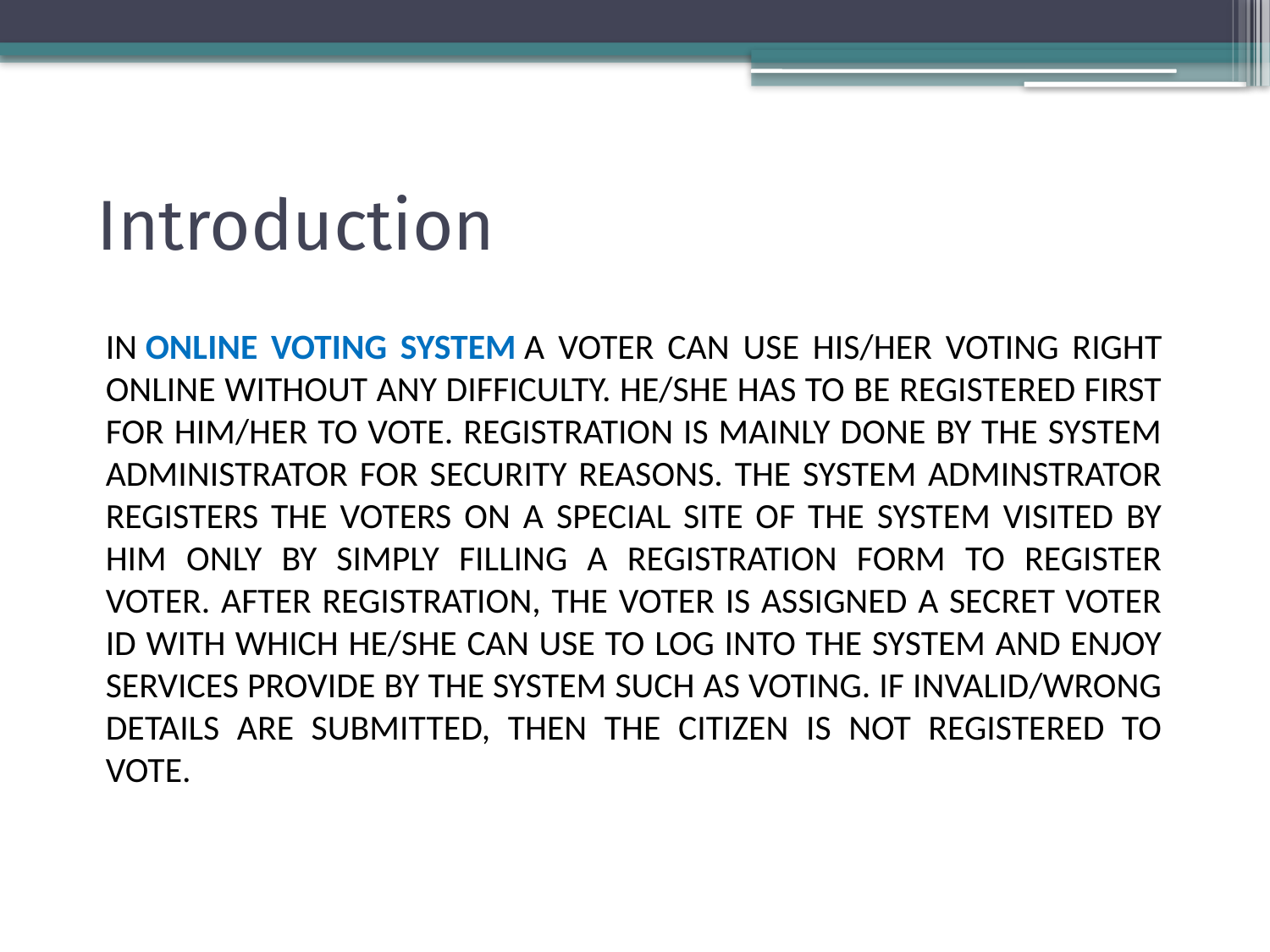

# Introduction
	IN ONLINE VOTING SYSTEM A VOTER CAN USE HIS/HER VOTING RIGHT ONLINE WITHOUT ANY DIFFICULTY. HE/SHE HAS TO BE REGISTERED FIRST FOR HIM/HER TO VOTE. REGISTRATION IS MAINLY DONE BY THE SYSTEM ADMINISTRATOR FOR SECURITY REASONS. THE SYSTEM ADMINSTRATOR REGISTERS THE VOTERS ON A SPECIAL SITE OF THE SYSTEM VISITED BY HIM ONLY BY SIMPLY FILLING A REGISTRATION FORM TO REGISTER VOTER. AFTER REGISTRATION, THE VOTER IS ASSIGNED A SECRET VOTER ID WITH WHICH HE/SHE CAN USE TO LOG INTO THE SYSTEM AND ENJOY SERVICES PROVIDE BY THE SYSTEM SUCH AS VOTING. IF INVALID/WRONG DETAILS ARE SUBMITTED, THEN THE CITIZEN IS NOT REGISTERED TO VOTE.